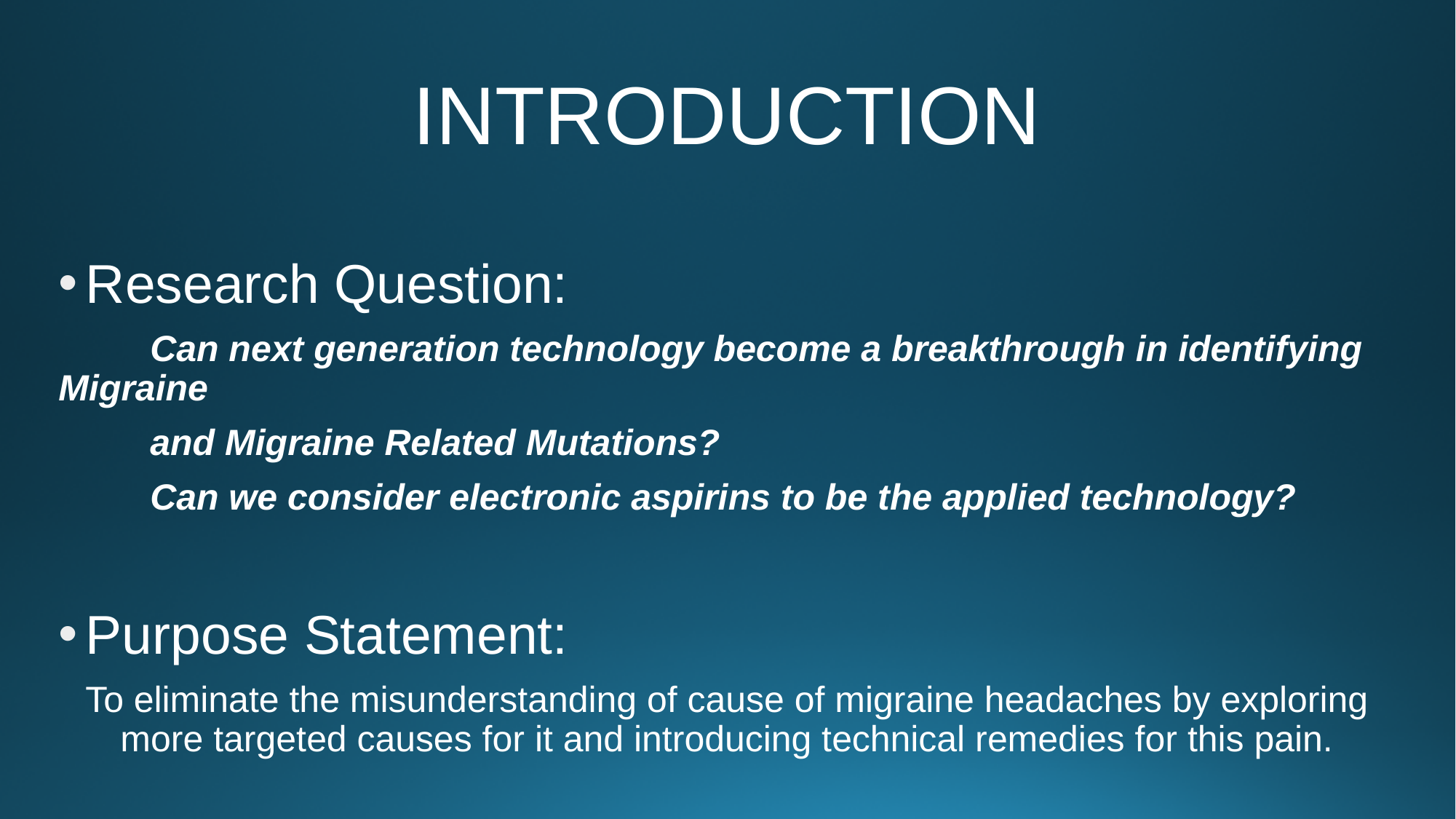

# INTRODUCTION
Research Question:
         Can next generation technology become a breakthrough in identifying Migraine
         and Migraine Related Mutations?
         Can we consider electronic aspirins to be the applied technology?

Purpose Statement:
To eliminate the misunderstanding of cause of migraine headaches by exploring more targeted causes for it and introducing technical remedies for this pain.